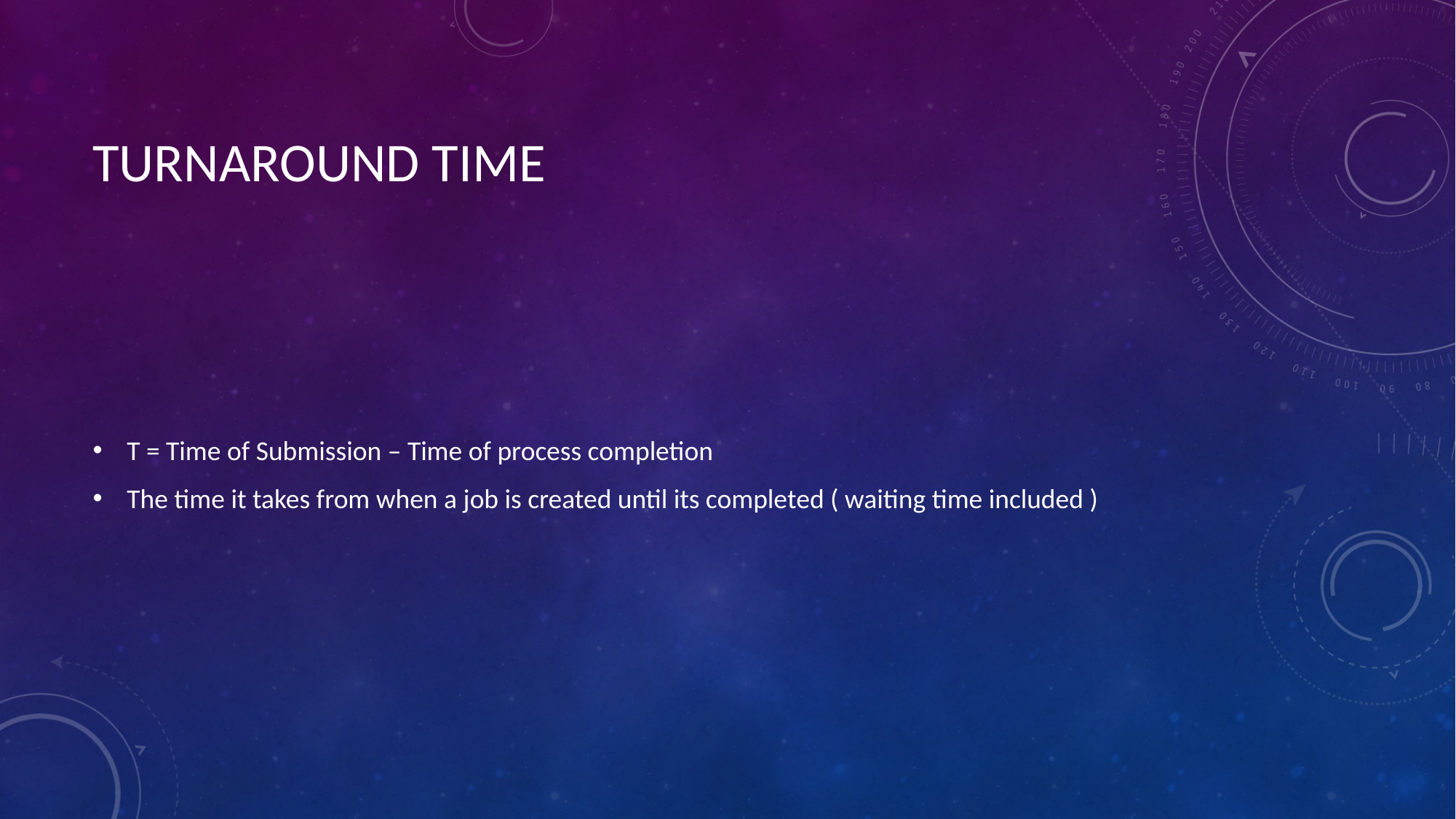

# Turnaround time
T = Time of Submission – Time of process completion
The time it takes from when a job is created until its completed ( waiting time included )